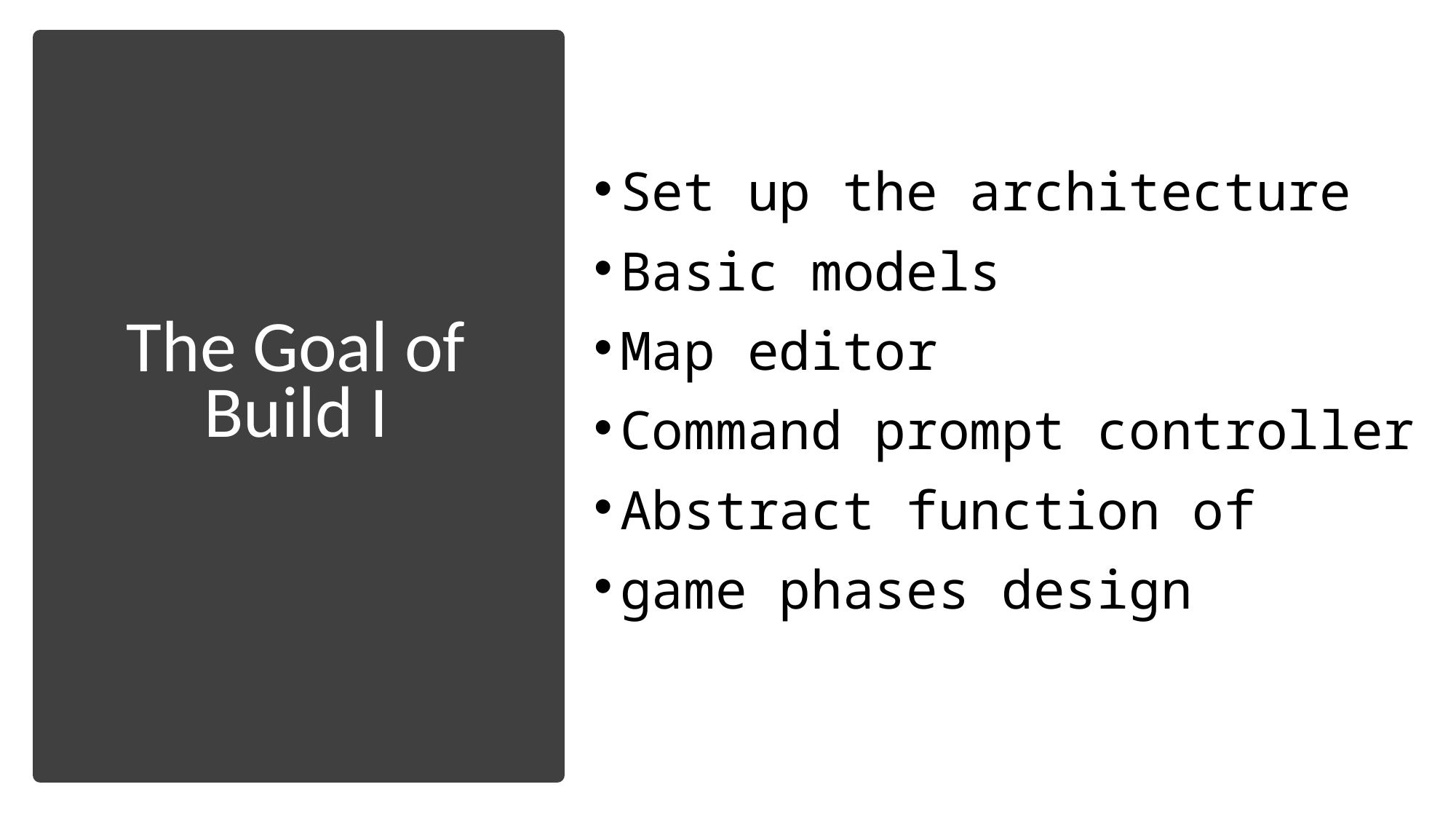

The Goal of Build I
Set up the architecture
Basic models
Map editor
Command prompt controller
Abstract function of
game phases design